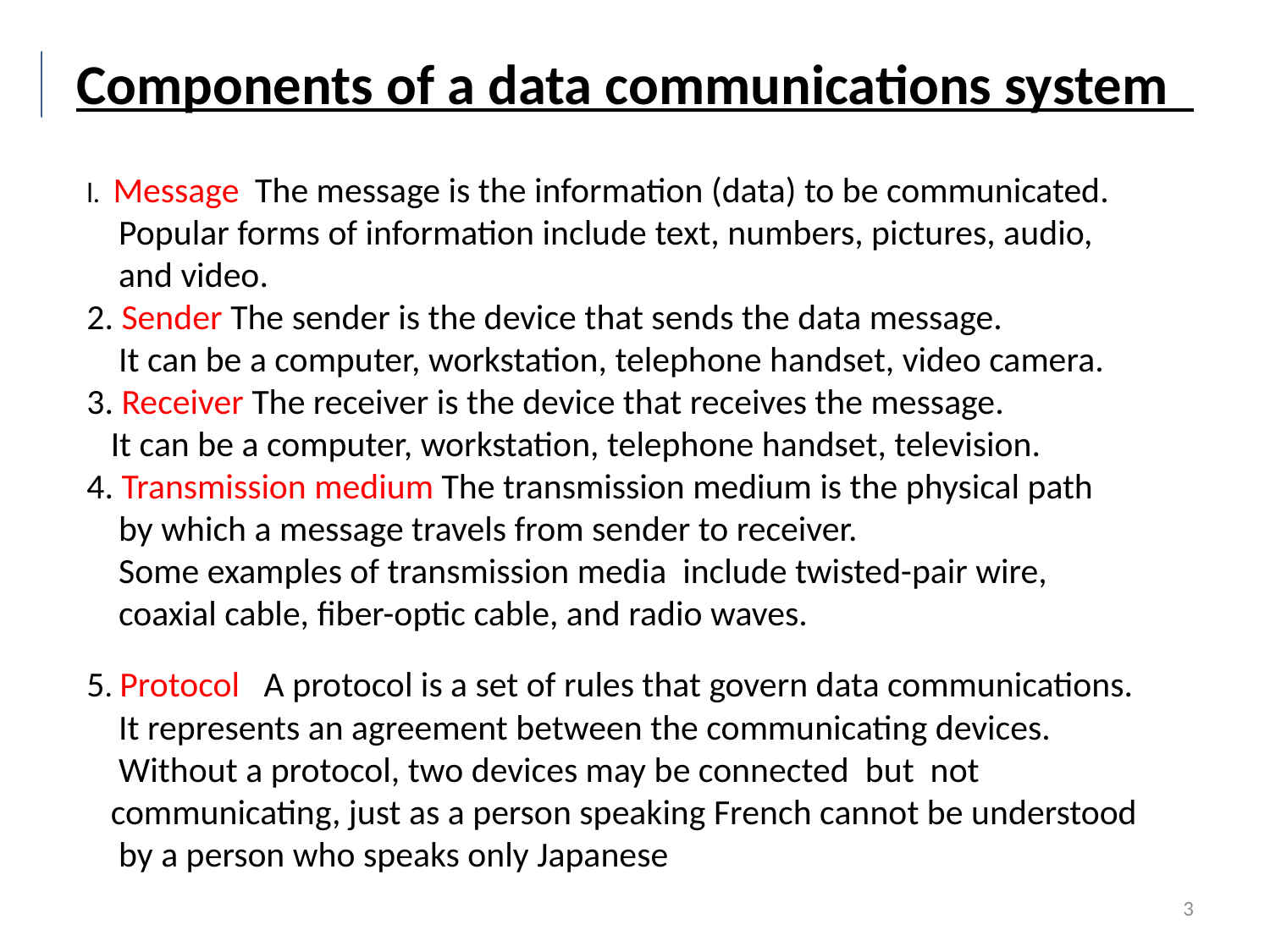

Components of a data communications system

l.  Message  The message is the information (data) to be communicated.
    Popular forms of information include text, numbers, pictures, audio,
    and video.
2. Sender The sender is the device that sends the data message.
    It can be a computer, workstation, telephone handset, video camera.
3. Receiver The receiver is the device that receives the message.
   It can be a computer, workstation, telephone handset, television.
4. Transmission medium The transmission medium is the physical path
    by which a message travels from sender to receiver.
    Some examples of transmission media  include twisted-pair wire,
    coaxial cable, fiber-optic cable, and radio waves.
5. Protocol   A protocol is a set of rules that govern data communications.
    It represents an agreement between the communicating devices.
    Without a protocol, two devices may be connected  but  not
   communicating, just as a person speaking French cannot be understood
    by a person who speaks only Japanese
3